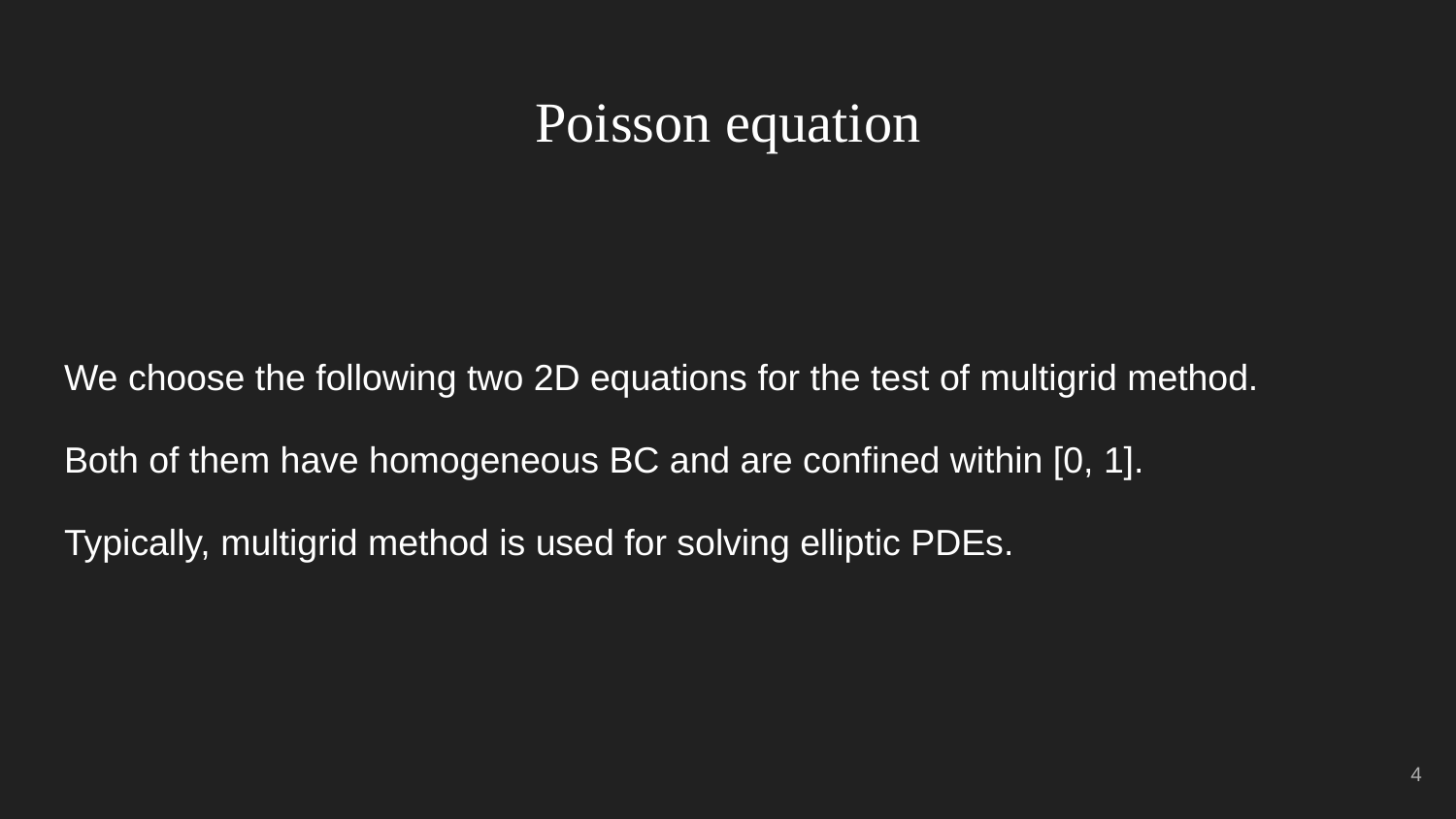

# Poisson equation
We choose the following two 2D equations for the test of multigrid method.
Both of them have homogeneous BC and are confined within [0, 1].
Typically, multigrid method is used for solving elliptic PDEs.
4